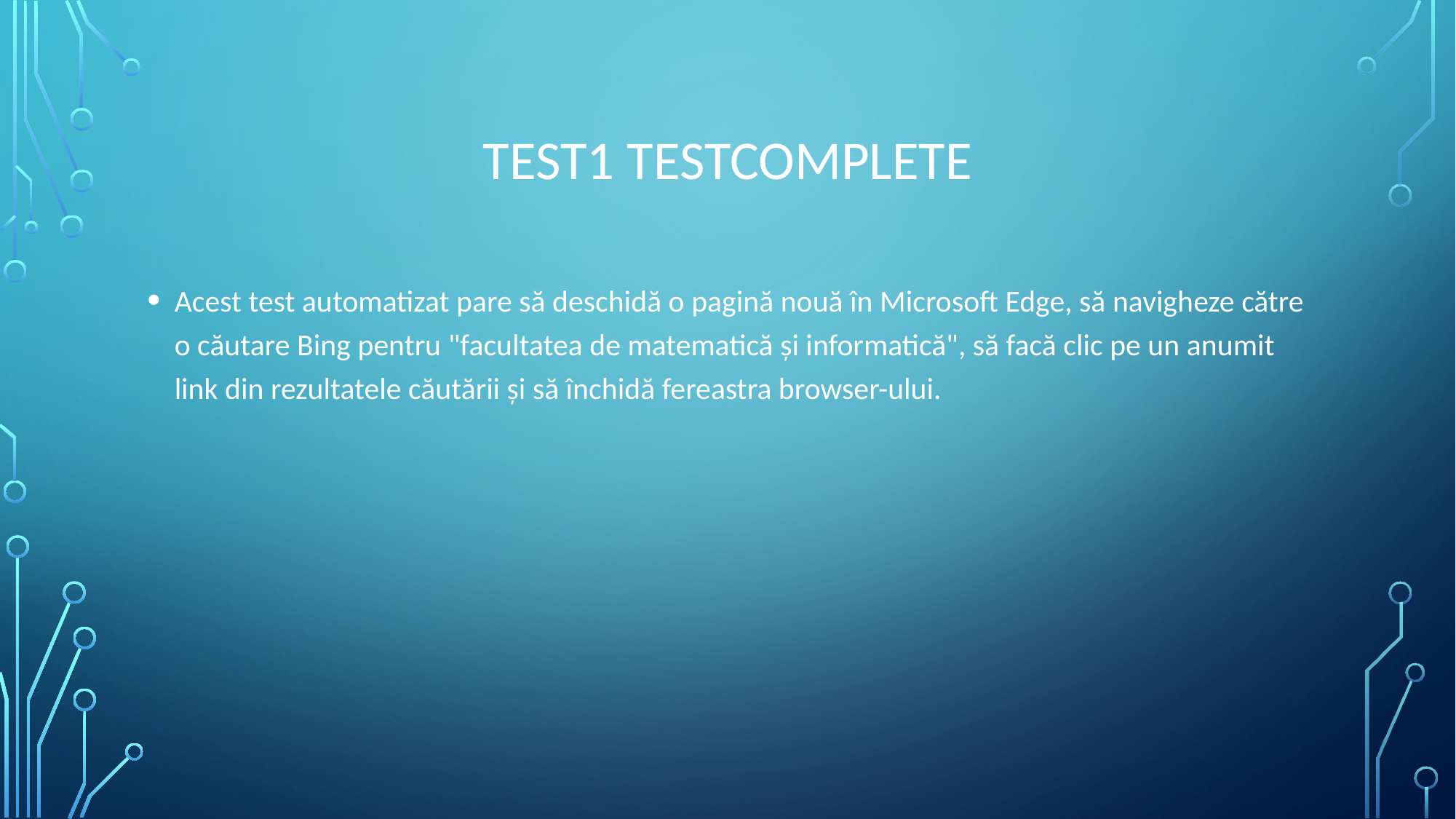

# TEST1 TESTCOMPLETE
Acest test automatizat pare să deschidă o pagină nouă în Microsoft Edge, să navigheze către o căutare Bing pentru "facultatea de matematică și informatică", să facă clic pe un anumit link din rezultatele căutării și să închidă fereastra browser-ului.